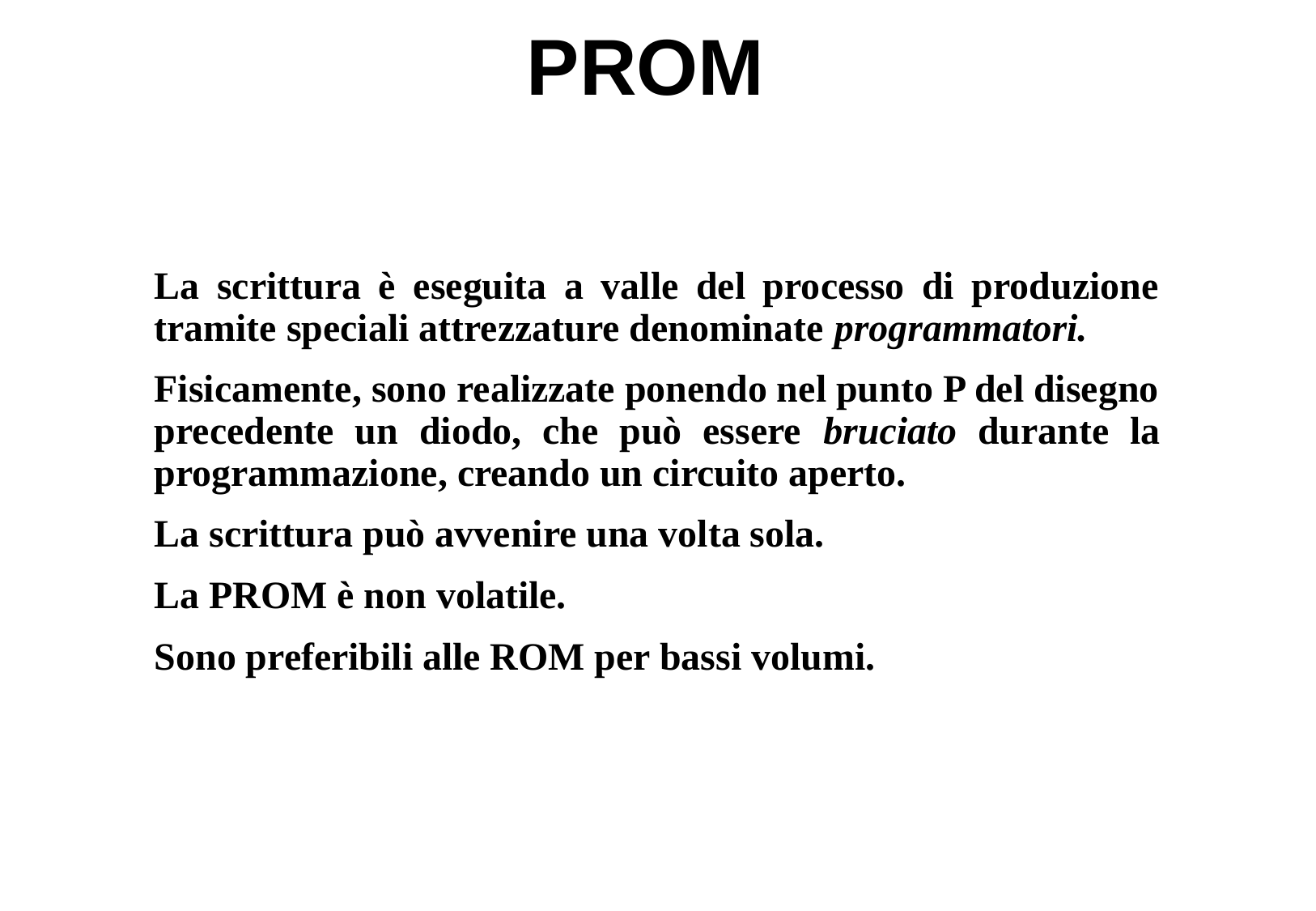

# PROM
La scrittura è eseguita a valle del processo di produzione tramite speciali attrezzature denominate programmatori.
Fisicamente, sono realizzate ponendo nel punto P del disegno precedente un diodo, che può essere bruciato durante la programmazione, creando un circuito aperto.
La scrittura può avvenire una volta sola.
La PROM è non volatile.
Sono preferibili alle ROM per bassi volumi.